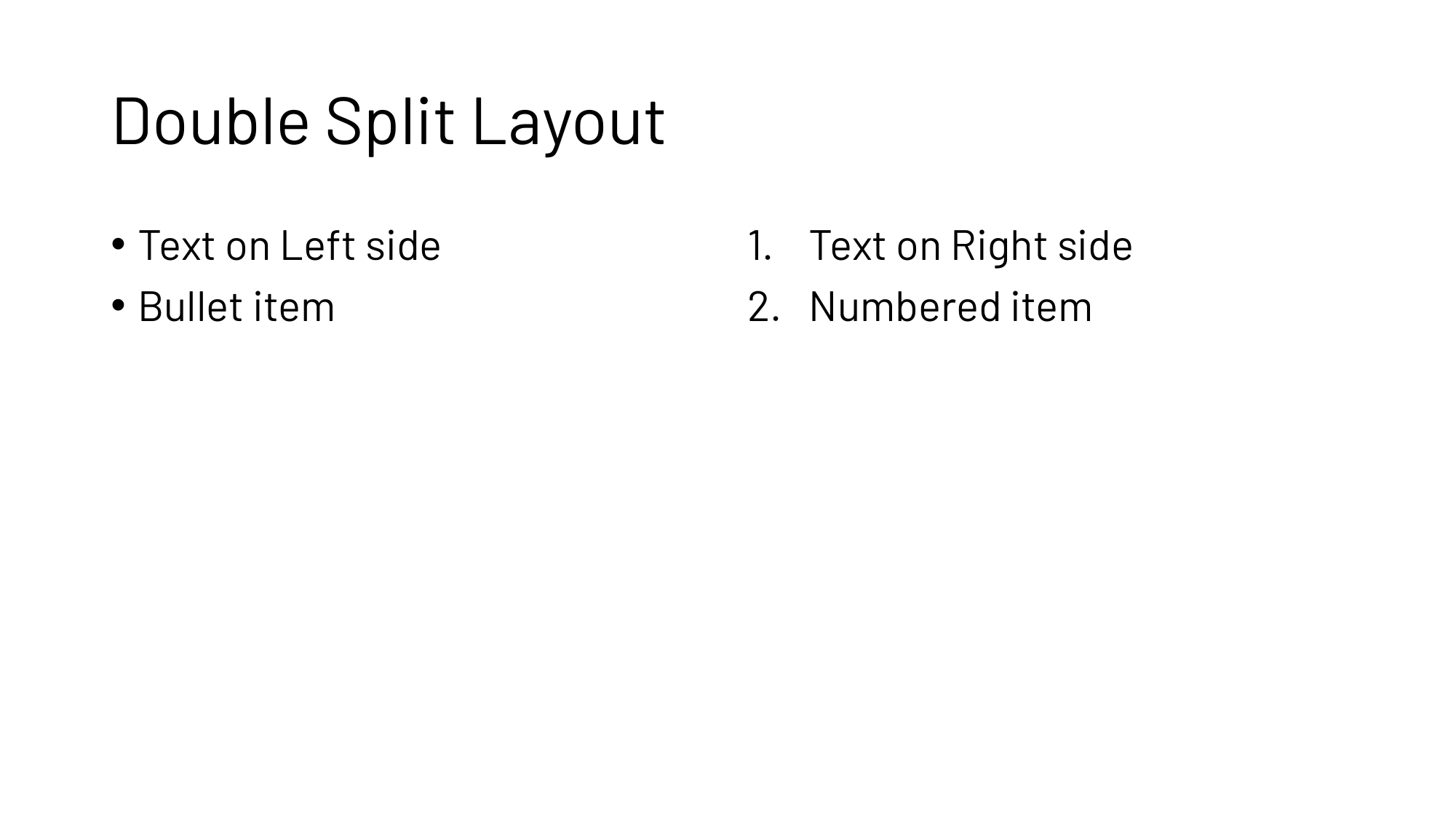

# Double Split Layout
Text on Left side
Bullet item
Text on Right side
Numbered item